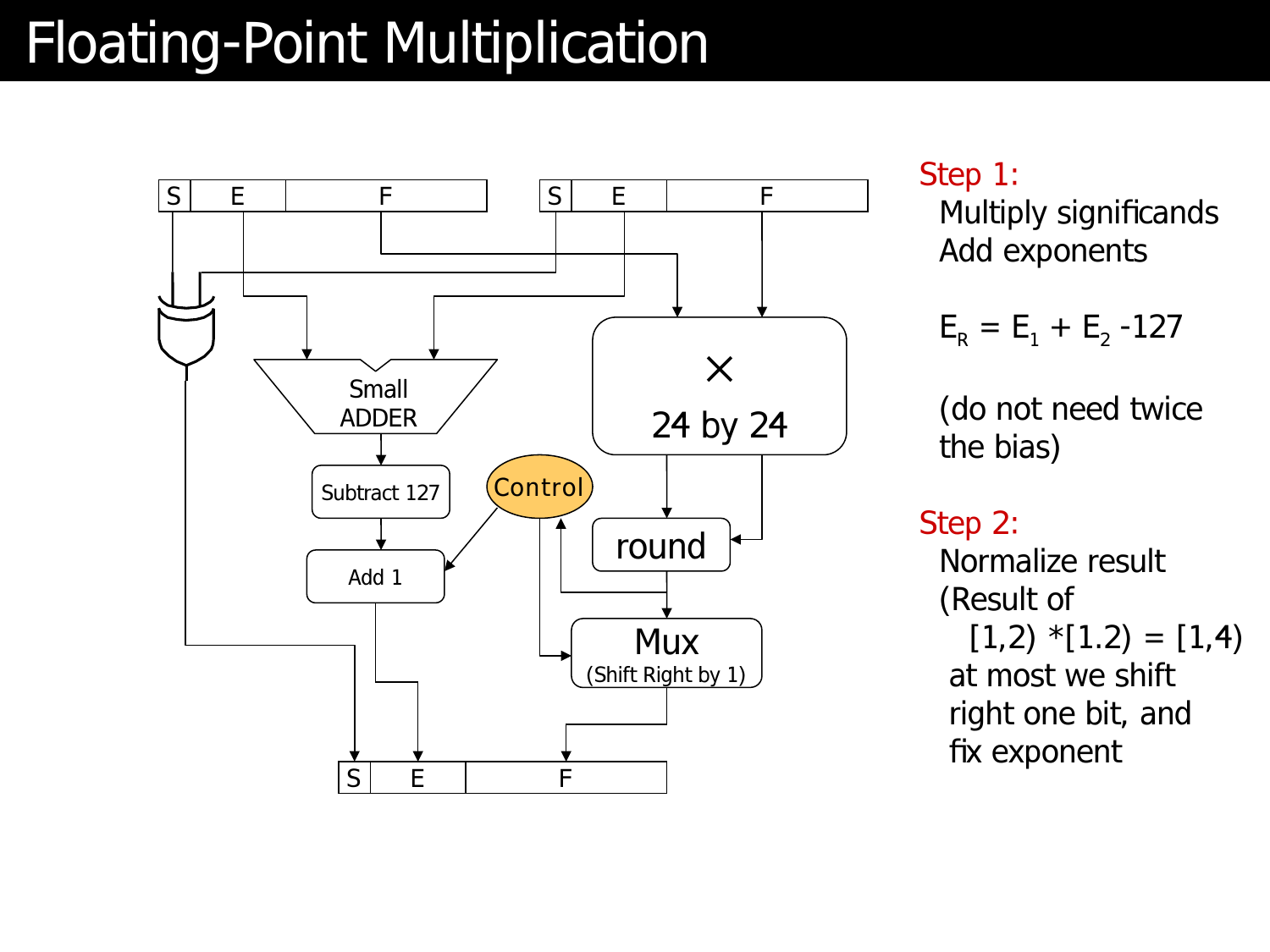

Floating-Point Multiplication
Step 1:
  Multiply significands
  Add exponents

  ER = E1 + E2 -127

  (do not need twice
  the bias)

Step 2:
  Normalize result
  (Result of
     [1,2) *[1.2) = [1,4)
   at most we shift
   right one bit, and
   fix exponent

S
E
F
S
E
F

×
24 by 24

Small
ADDER

Control

Subtract 127

round
Add 1

Mux
(Shift Right by 1)
S
E
F